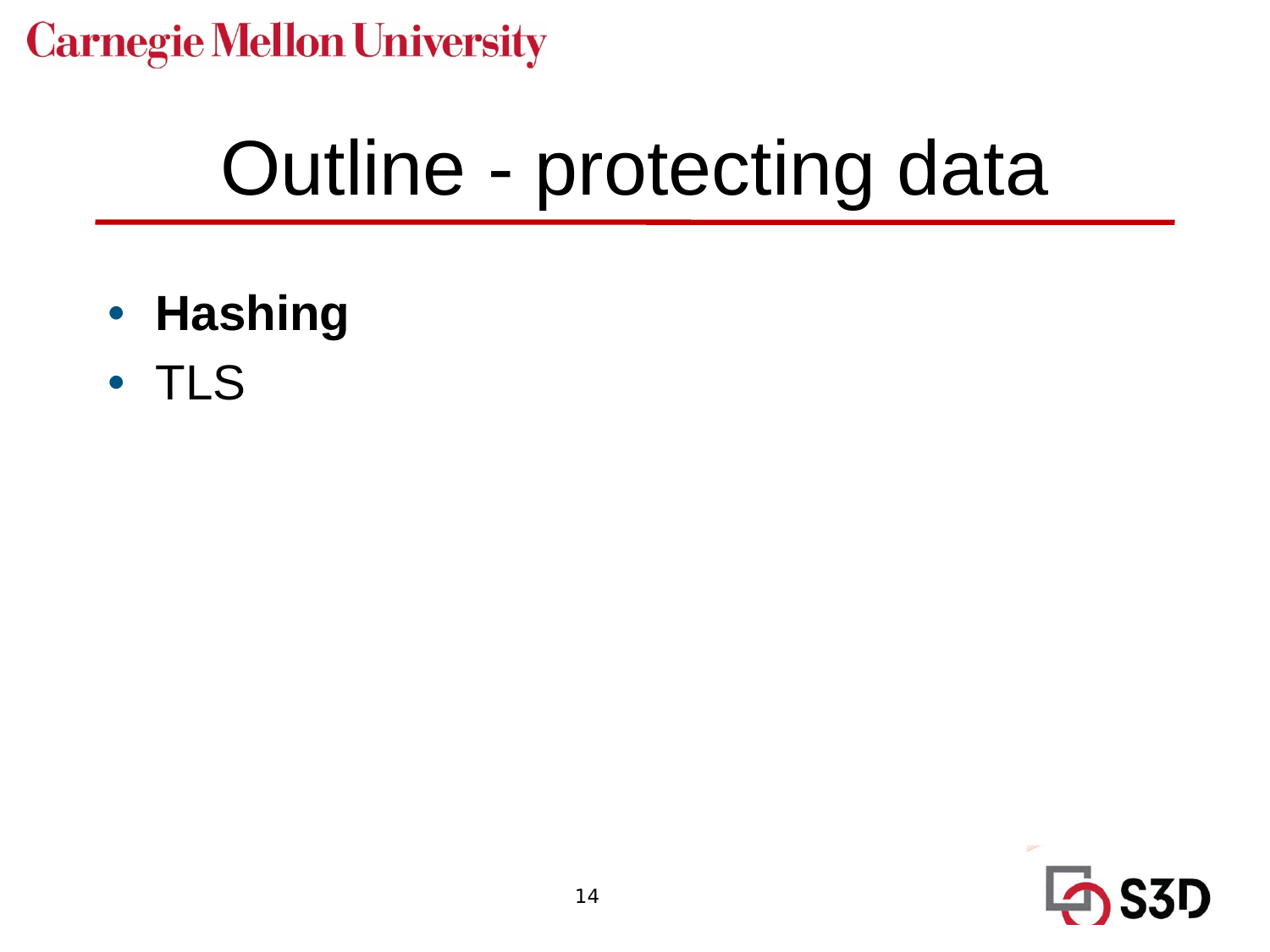

# Outline - protecting data
Hashing
TLS